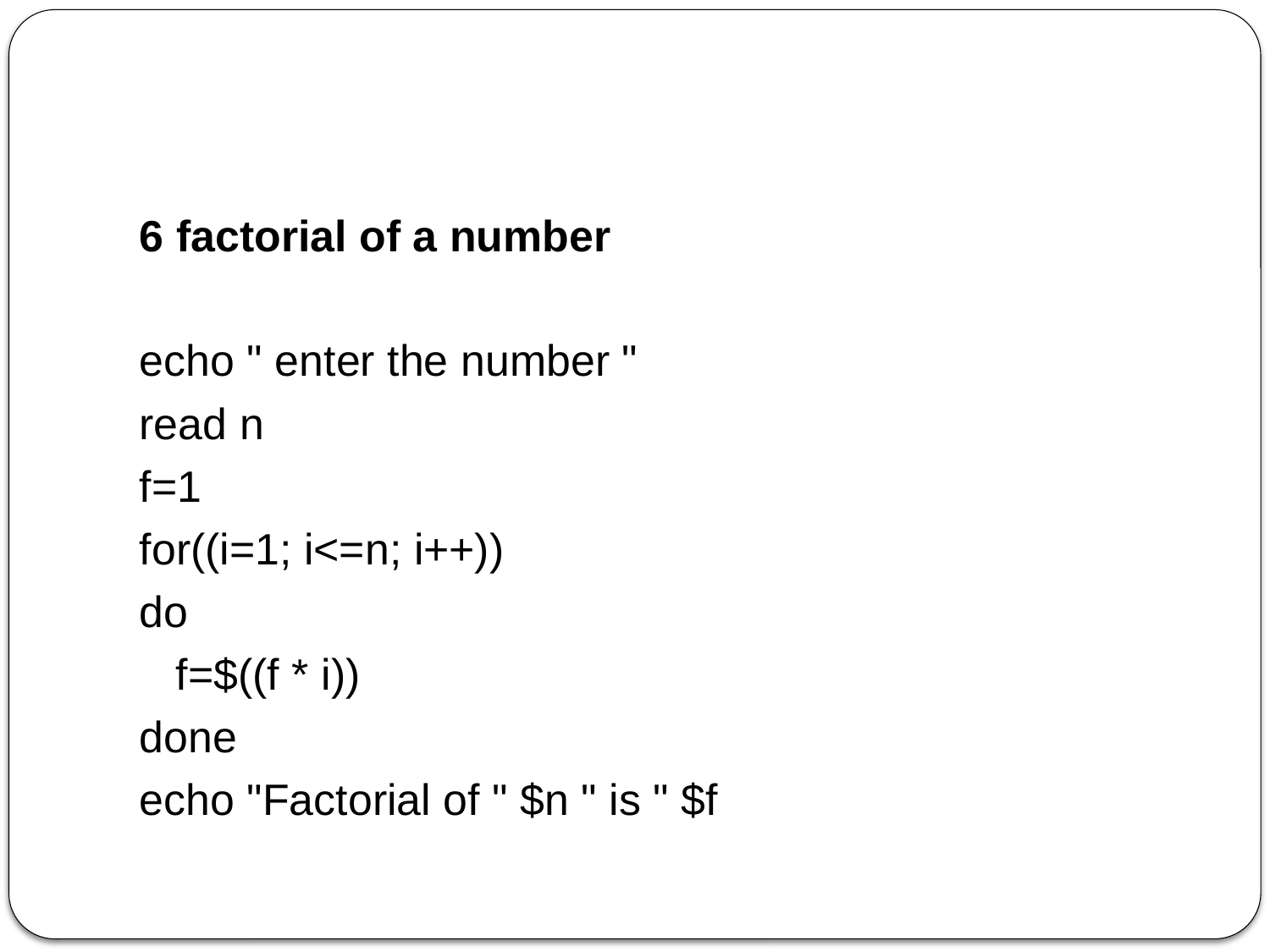

#
6 factorial of a number

echo " enter the number "
read n
f=1
for((i=1; i<=n; i++))
do
	f=$((f * i))
done
echo "Factorial of " $n " is " $f